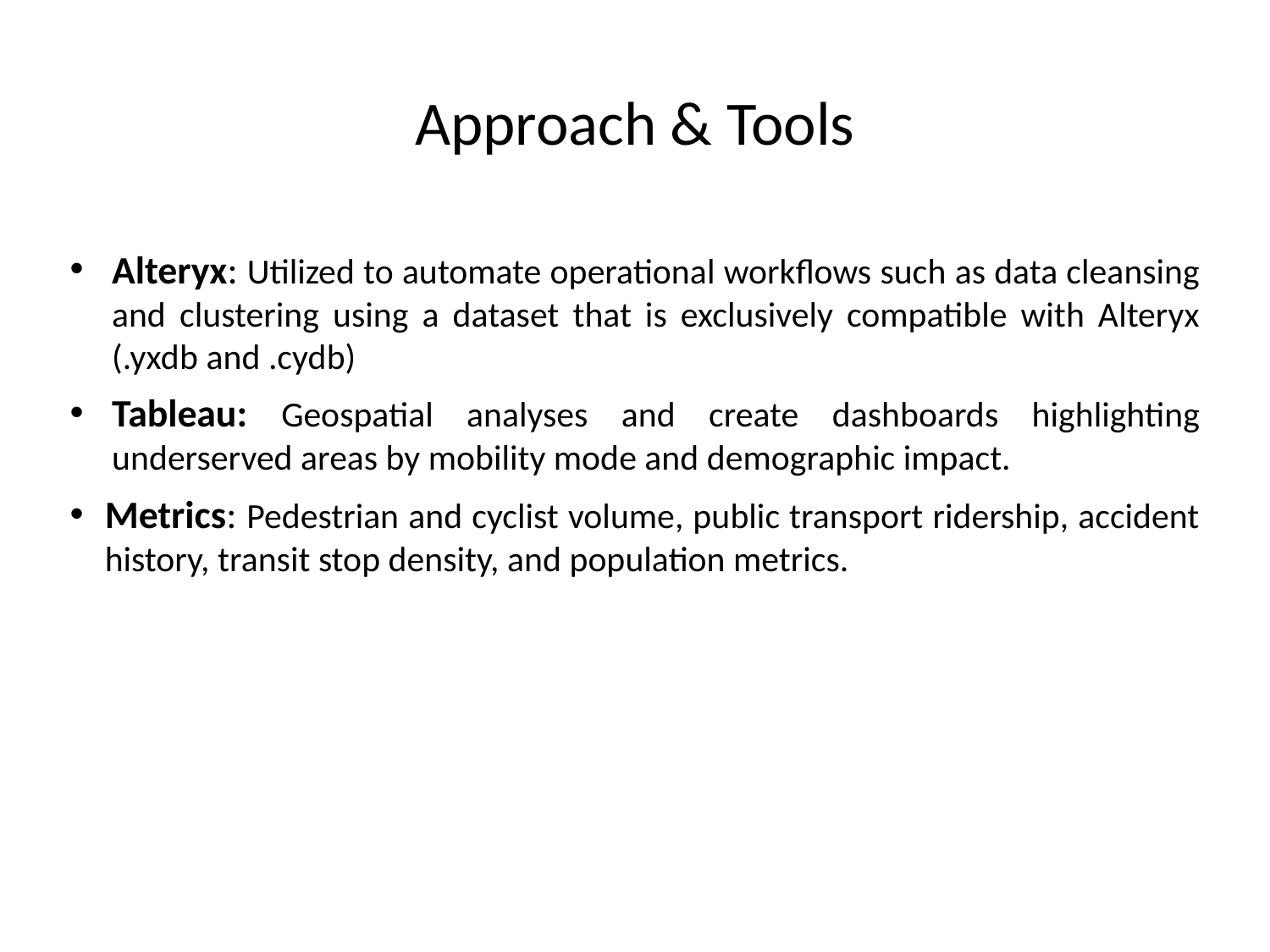

# Approach & Tools
Alteryx: Utilized to automate operational workflows such as data cleansing and clustering using a dataset that is exclusively compatible with Alteryx (.yxdb and .cydb)
Tableau: Geospatial analyses and create dashboards highlighting underserved areas by mobility mode and demographic impact.
Metrics: Pedestrian and cyclist volume, public transport ridership, accident history, transit stop density, and population metrics.